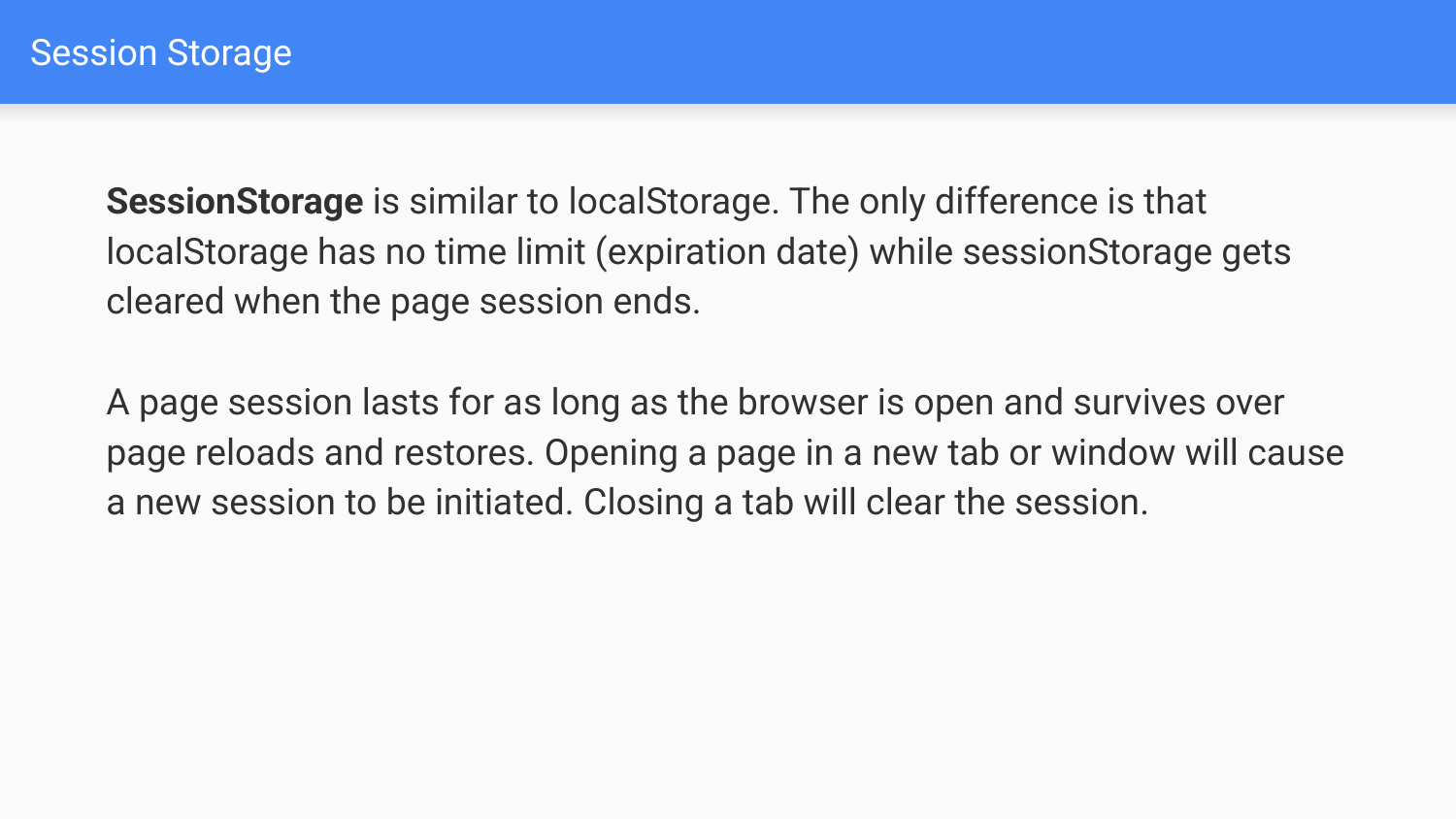

# Session Storage
SessionStorage is similar to localStorage. The only difference is that localStorage has no time limit (expiration date) while sessionStorage gets cleared when the page session ends.

A page session lasts for as long as the browser is open and survives over page reloads and restores. Opening a page in a new tab or window will cause a new session to be initiated. Closing a tab will clear the session.